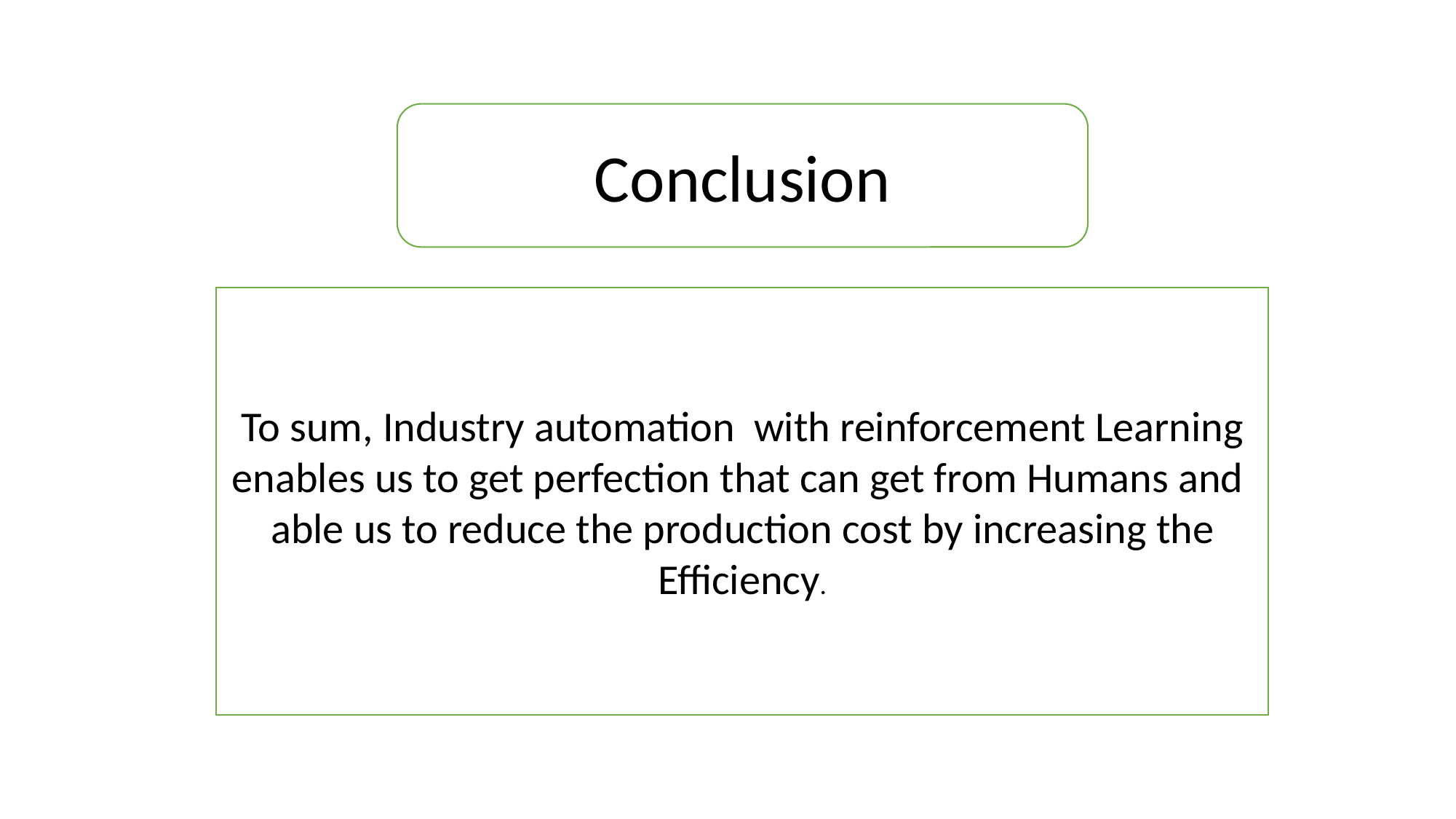

Conclusion
To sum, Industry automation  with reinforcement Learning enables us to get perfection that can get from Humans and  able us to reduce the production cost by increasing the Efficiency.